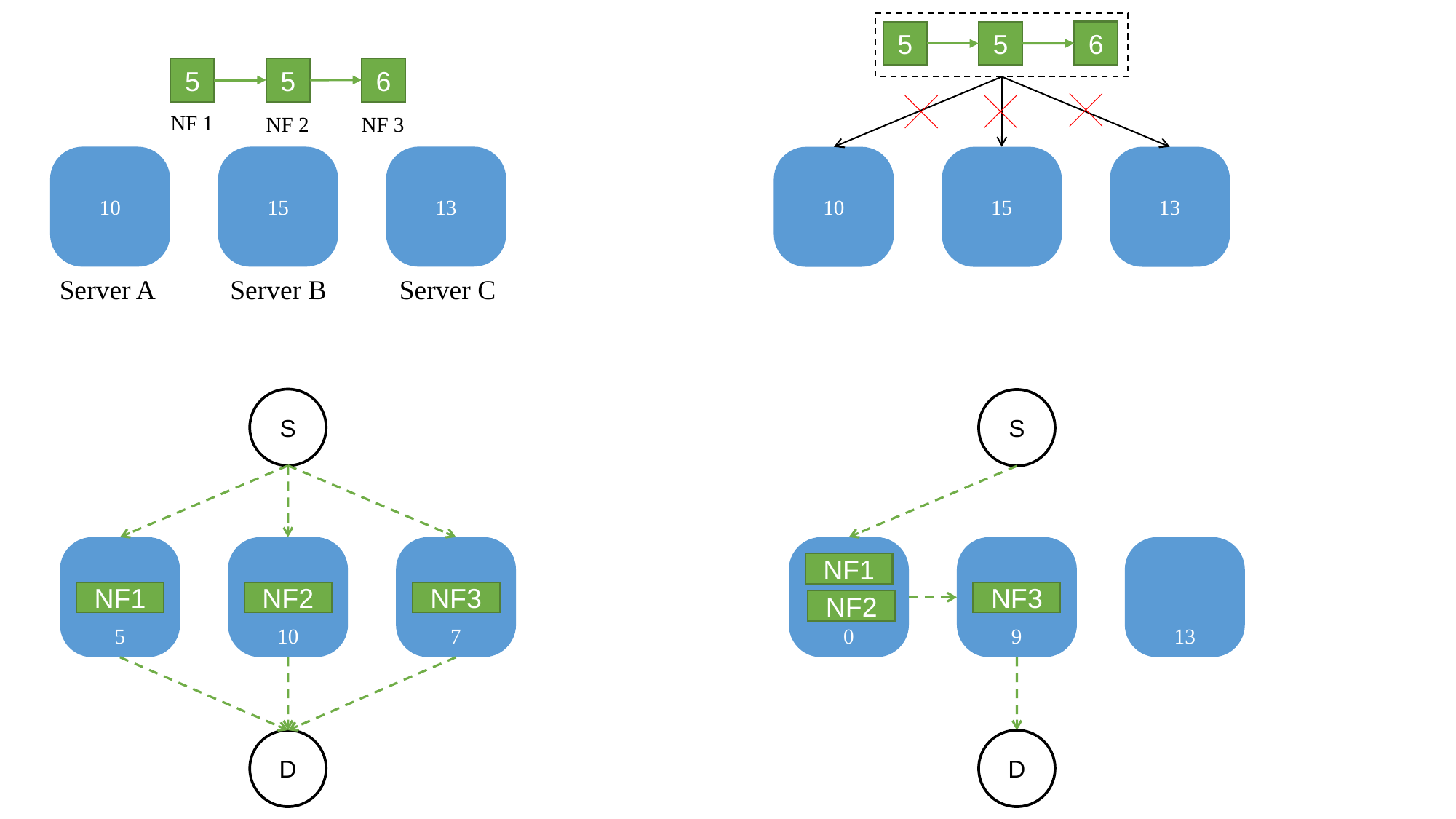

6
5
5
6
5
5
NF 1
NF 3
NF 2
13
15
10
Server A
Server B
Server C
13
15
10
S
S

7

10

5

13

9

0
NF1
NF1
NF2
NF3
NF3
NF2
D
D